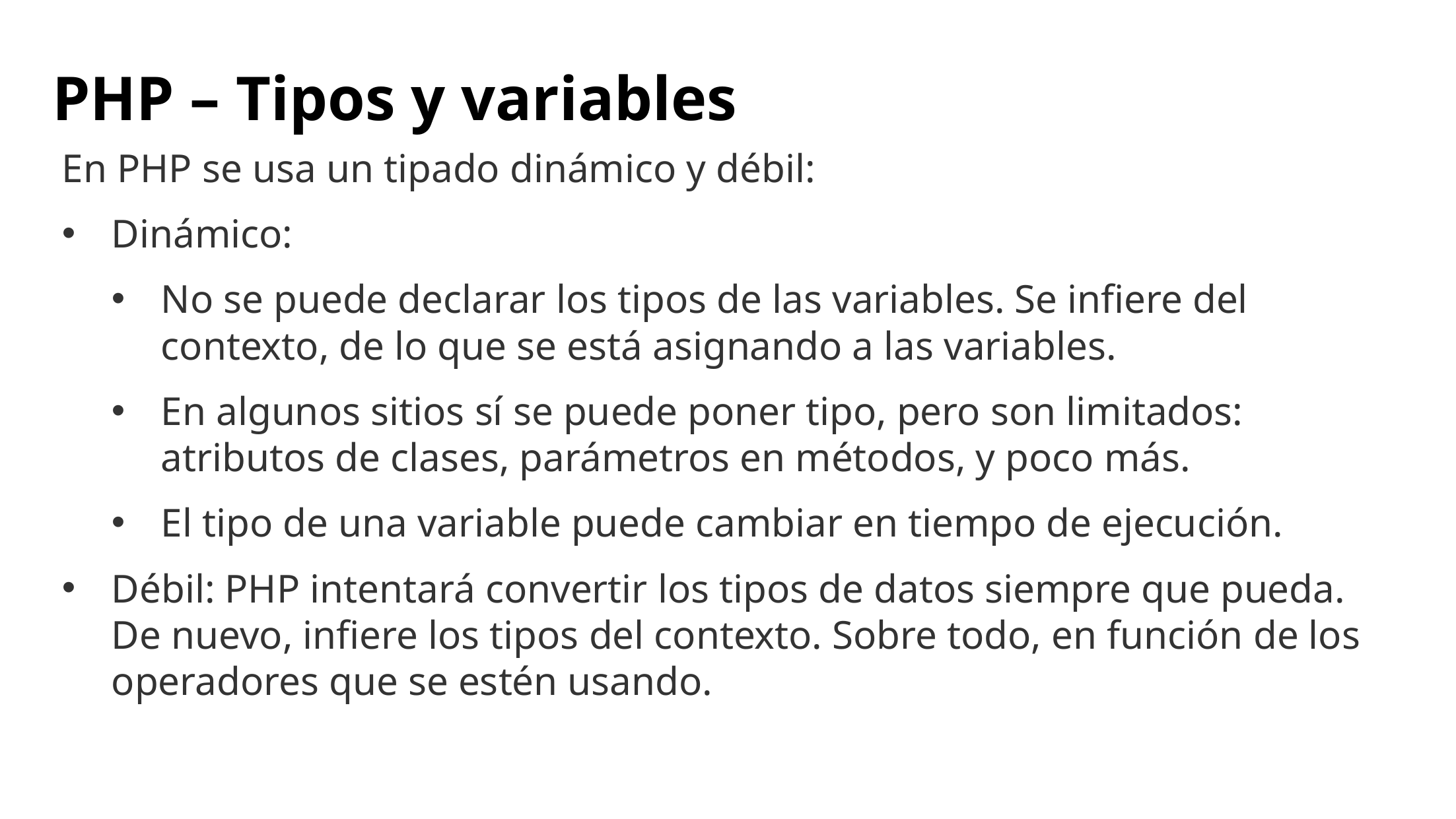

# PHP – Tipos y variables
En PHP se usa un tipado dinámico y débil:
Dinámico:
No se puede declarar los tipos de las variables. Se infiere del contexto, de lo que se está asignando a las variables.
En algunos sitios sí se puede poner tipo, pero son limitados: atributos de clases, parámetros en métodos, y poco más.
El tipo de una variable puede cambiar en tiempo de ejecución.
Débil: PHP intentará convertir los tipos de datos siempre que pueda. De nuevo, infiere los tipos del contexto. Sobre todo, en función de los operadores que se estén usando.